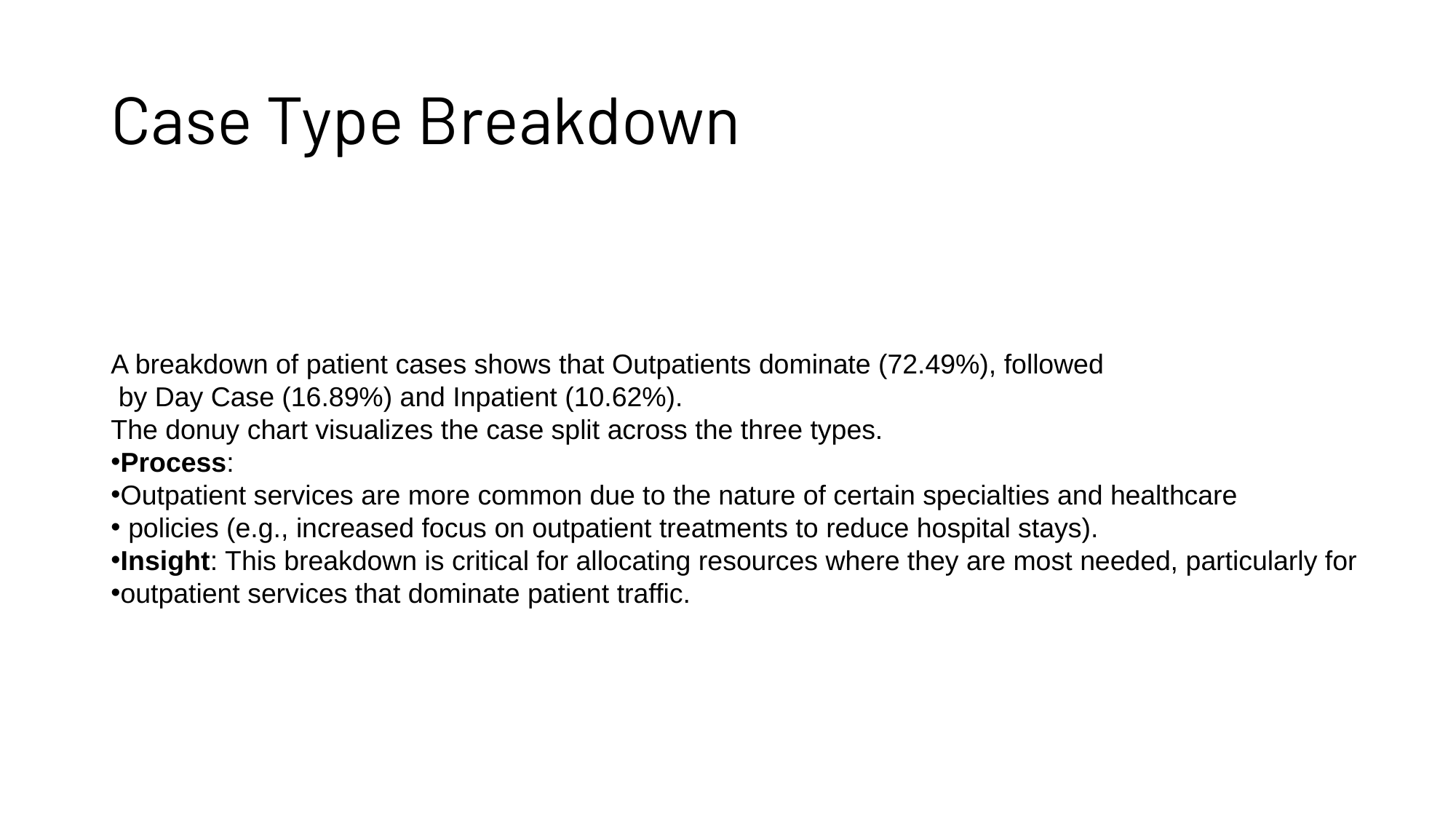

# Case Type Breakdown
A breakdown of patient cases shows that Outpatients dominate (72.49%), followed
 by Day Case (16.89%) and Inpatient (10.62%).
The donuy chart visualizes the case split across the three types.
Process:
Outpatient services are more common due to the nature of certain specialties and healthcare
 policies (e.g., increased focus on outpatient treatments to reduce hospital stays).
Insight: This breakdown is critical for allocating resources where they are most needed, particularly for
outpatient services that dominate patient traffic.